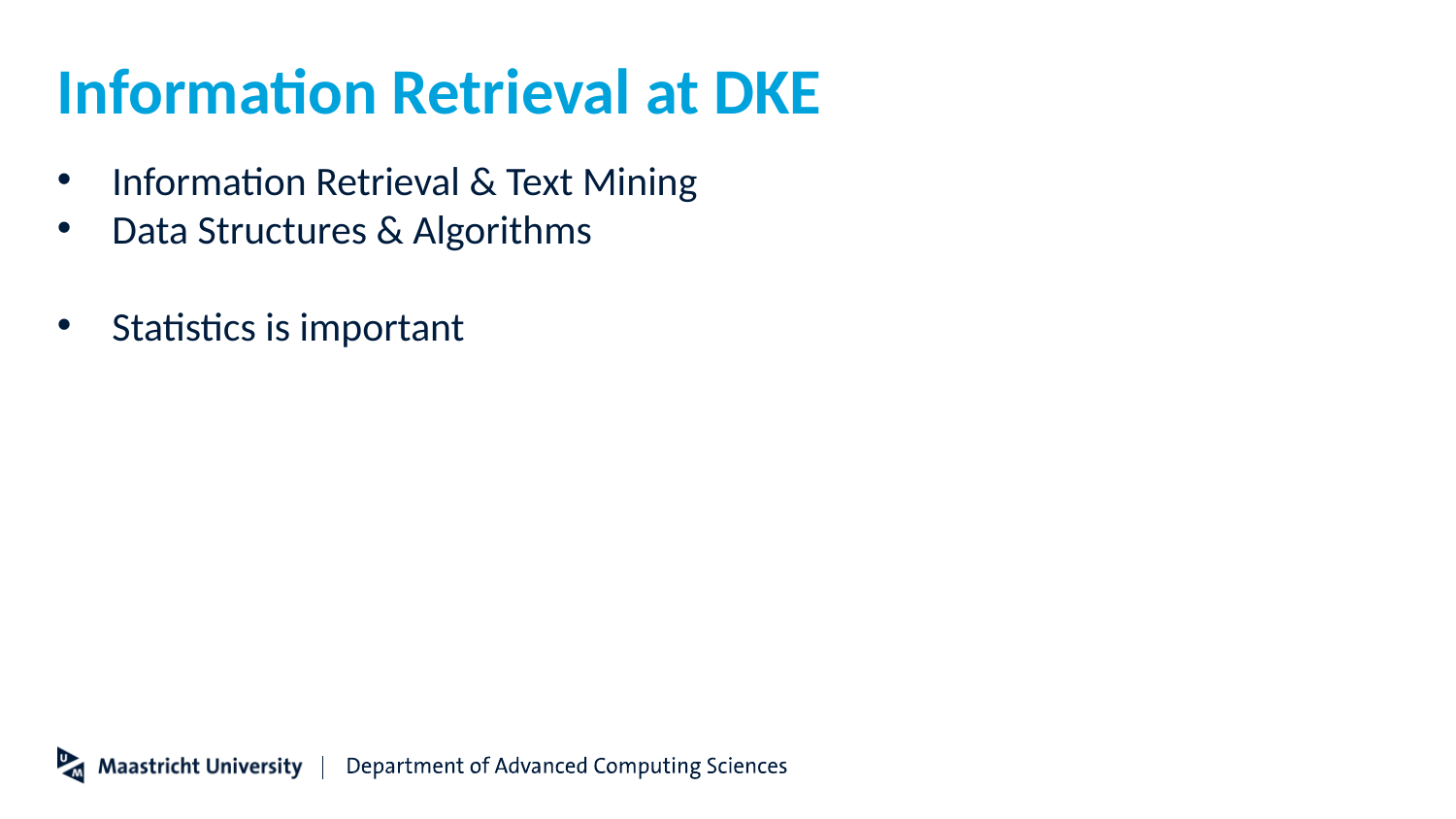

# Information Retrieval at DKE
Information Retrieval & Text Mining
Data Structures & Algorithms

Statistics is important